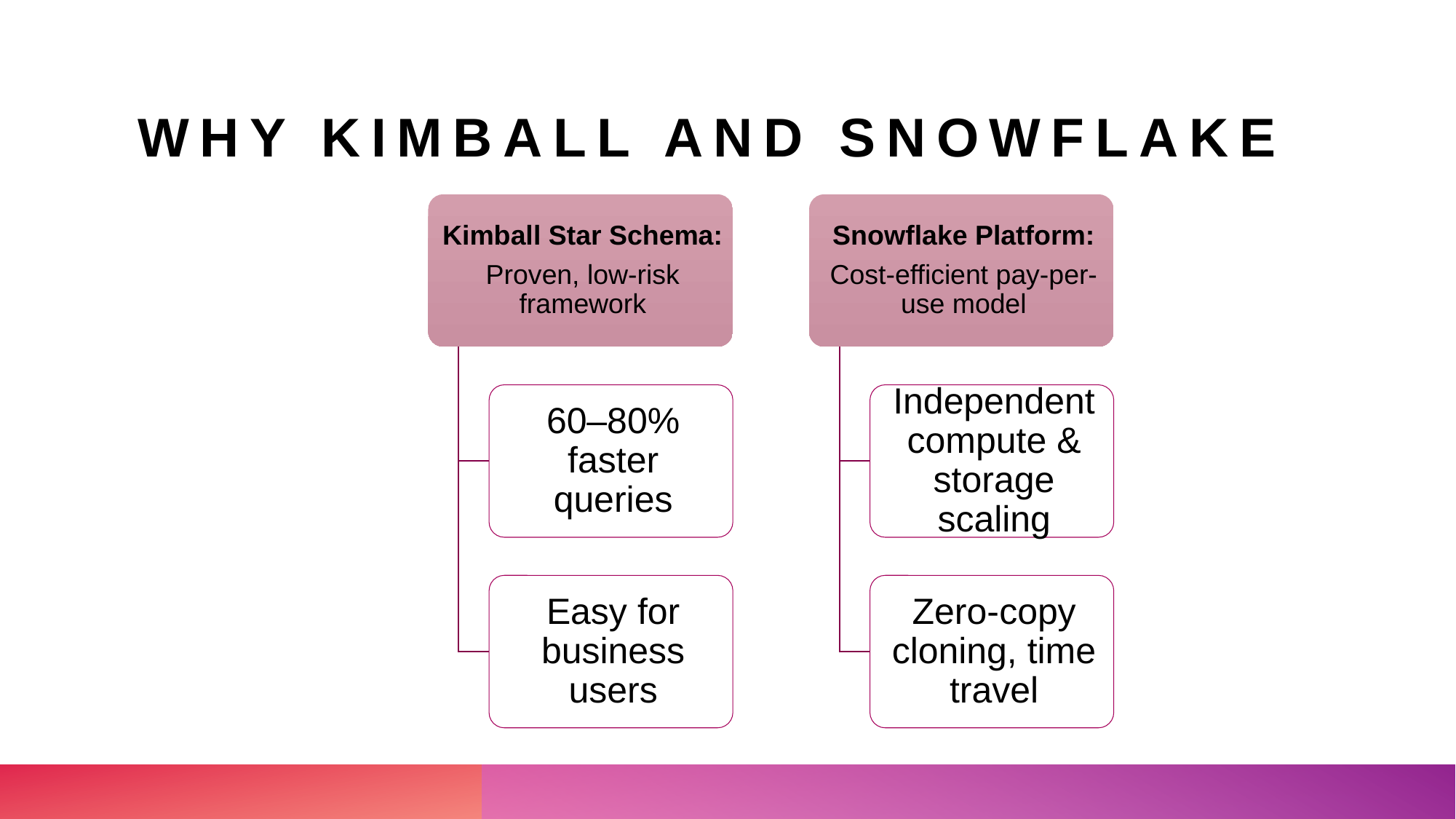

# Why Kimball and Snowflake
Kimball Star Schema:
Proven, low-risk framework
60–80% faster queries
Easy for business users
Snowflake Platform:
Cost-efficient pay-per-use model
Independent compute & storage scaling
Zero-copy cloning, time travel